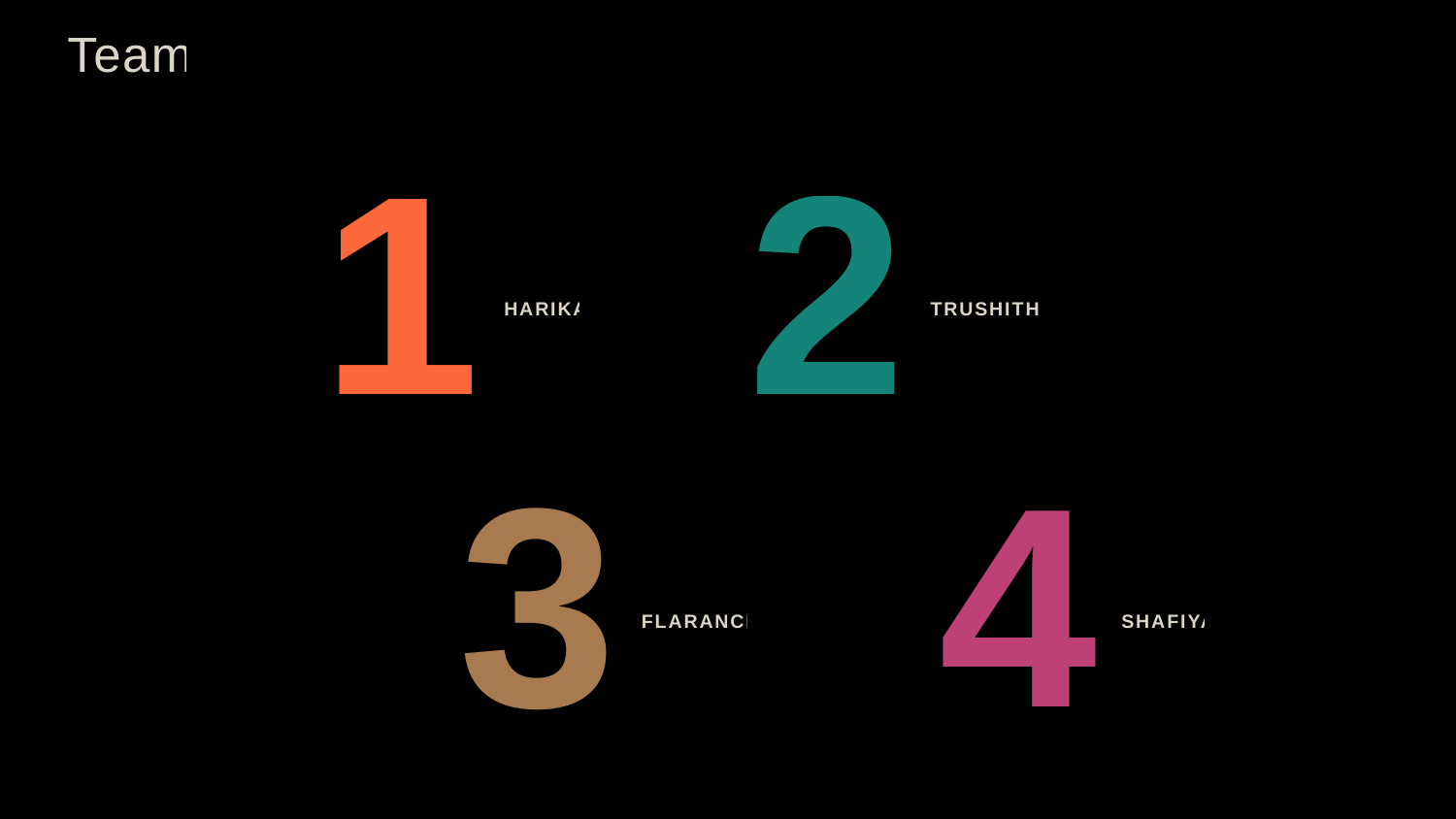

Team

1

2
HARIKA
TRUSHITHA

3

4
SHAFIYA
FLARANCE